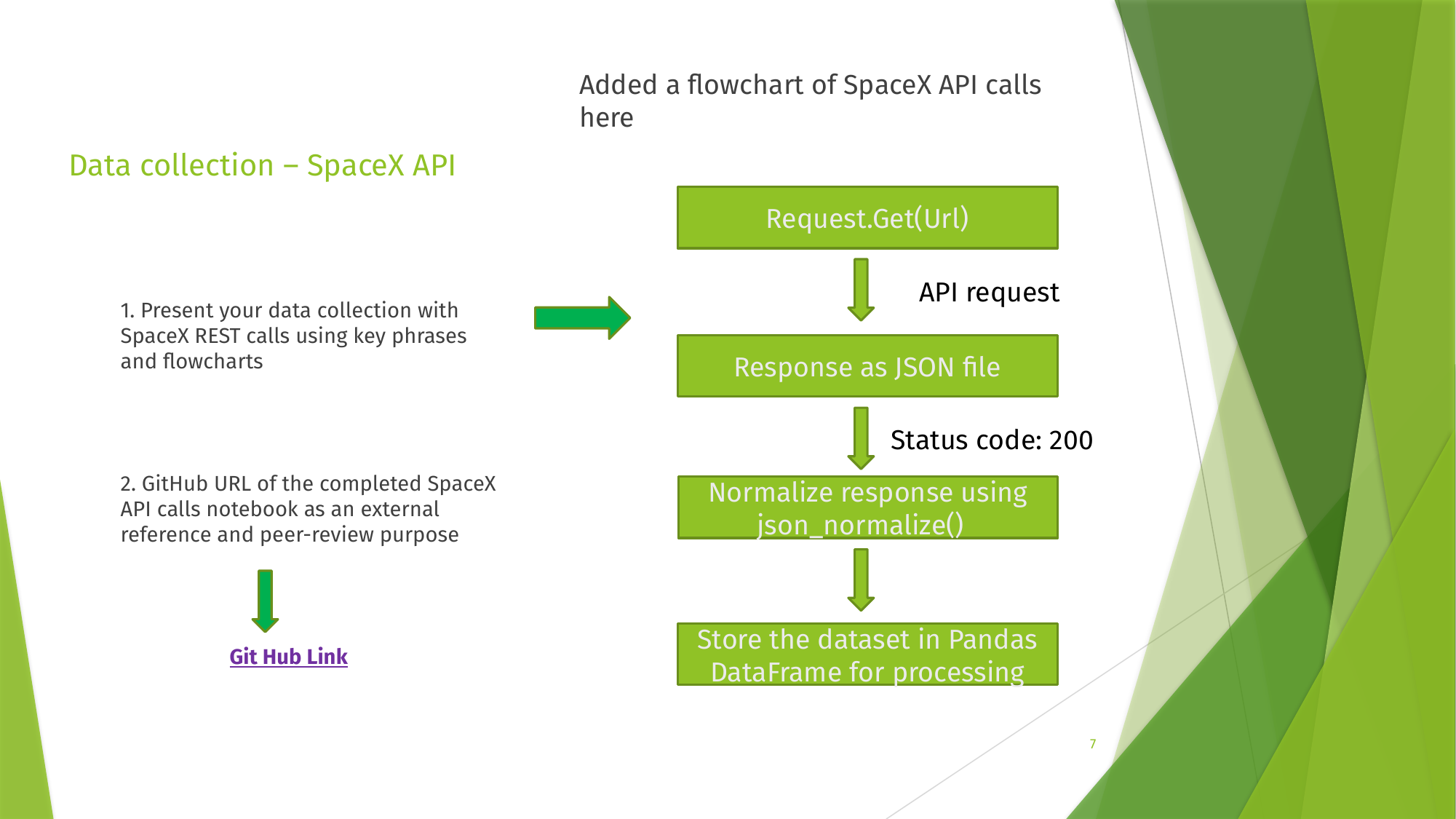

# Data collection – SpaceX API
Added a flowchart of SpaceX API calls here
Request.Get(Url)

1. Present your data collection with SpaceX REST calls using key phrases and flowcharts

2. GitHub URL of the completed SpaceX API calls notebook as an external reference and peer-review purpose

	Git Hub Link

API request

Response as JSON file

Status code: 200
Normalize response using json_normalize()

Store the dataset in Pandas DataFrame for processing
7